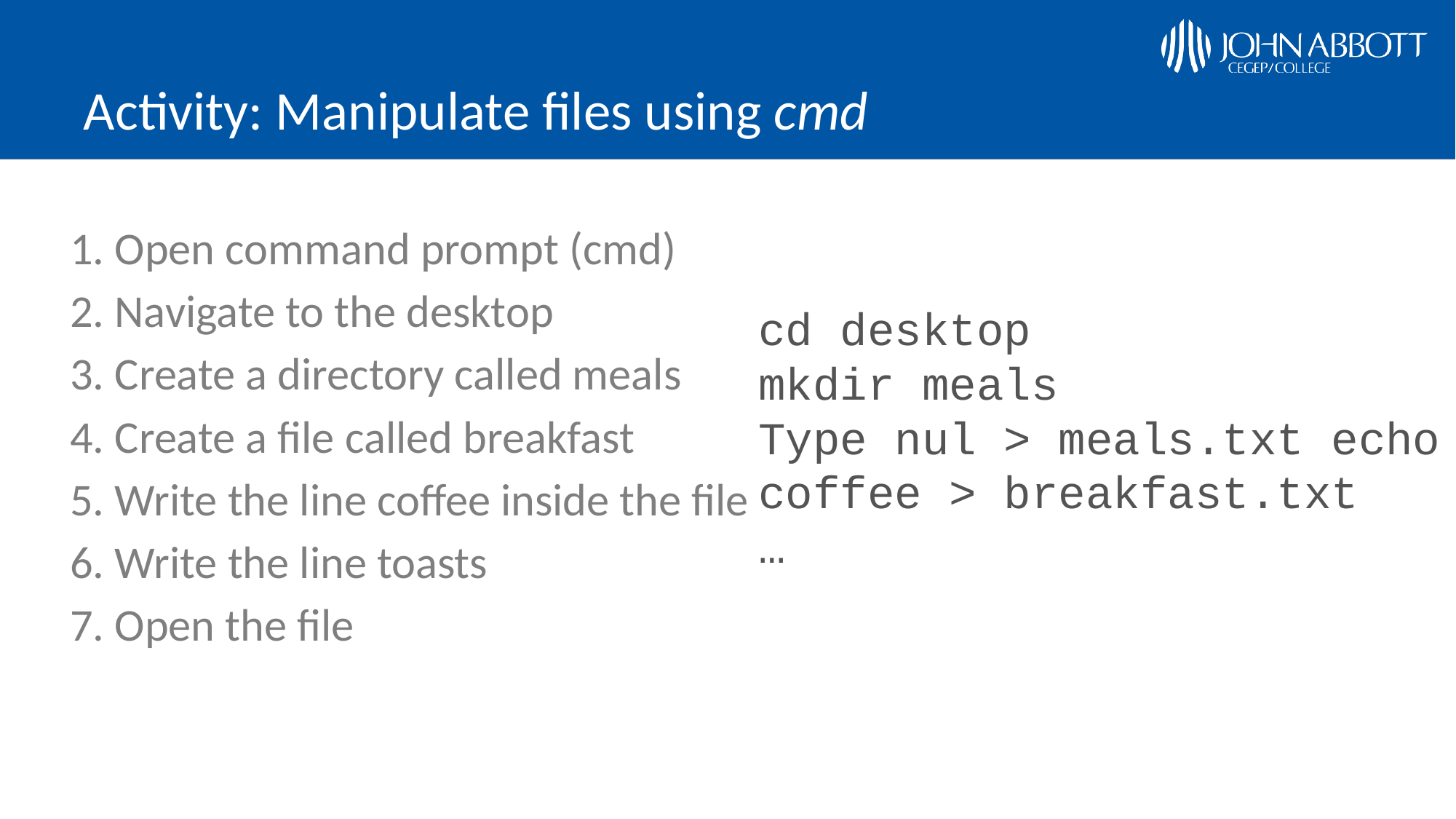

# Activity: Manipulate files using cmd
1. Open command prompt (cmd)
2. Navigate to the desktop
3. Create a directory called meals
4. Create a file called breakfast
5. Write the line coffee inside the file
6. Write the line toasts
7. Open the file
cd desktop
mkdir meals
Type nul > meals.txt echo coffee > breakfast.txt
…